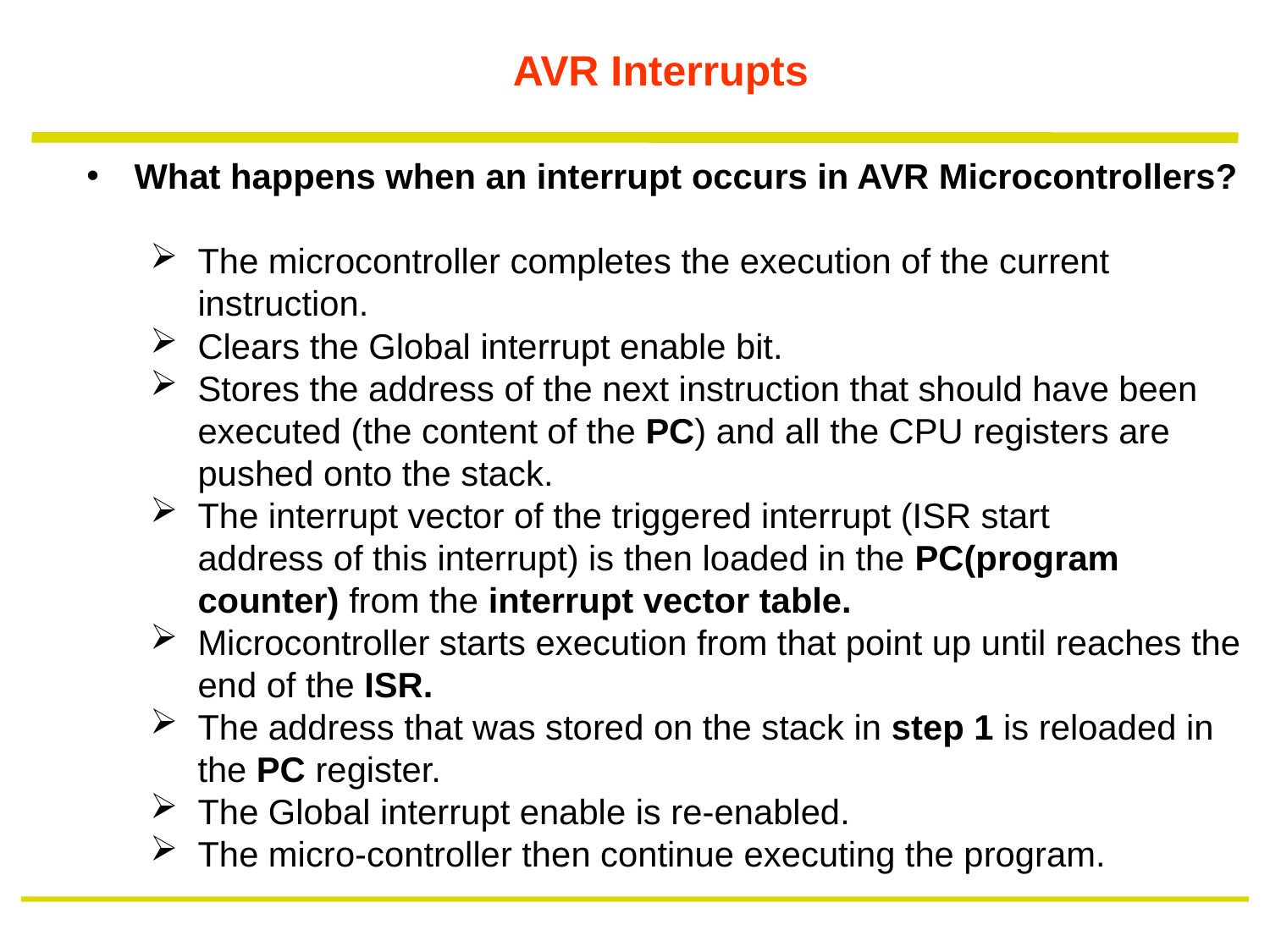

# AVR Interrupts
What happens when an interrupt occurs in AVR Microcontrollers?

The microcontroller completes the execution of the current instruction.
Clears the Global interrupt enable bit.
Stores the address of the next instruction that should have been executed (the content of the PC) and all the CPU registers are pushed onto the stack.
The interrupt vector of the triggered interrupt (ISR start
address of this interrupt) is then loaded in the PC(program counter) from the interrupt vector table.
Microcontroller starts execution from that point up until reaches the end of the ISR.
The address that was stored on the stack in step 1 is reloaded in the PC register.
The Global interrupt enable is re-enabled.
The micro-controller then continue executing the program.